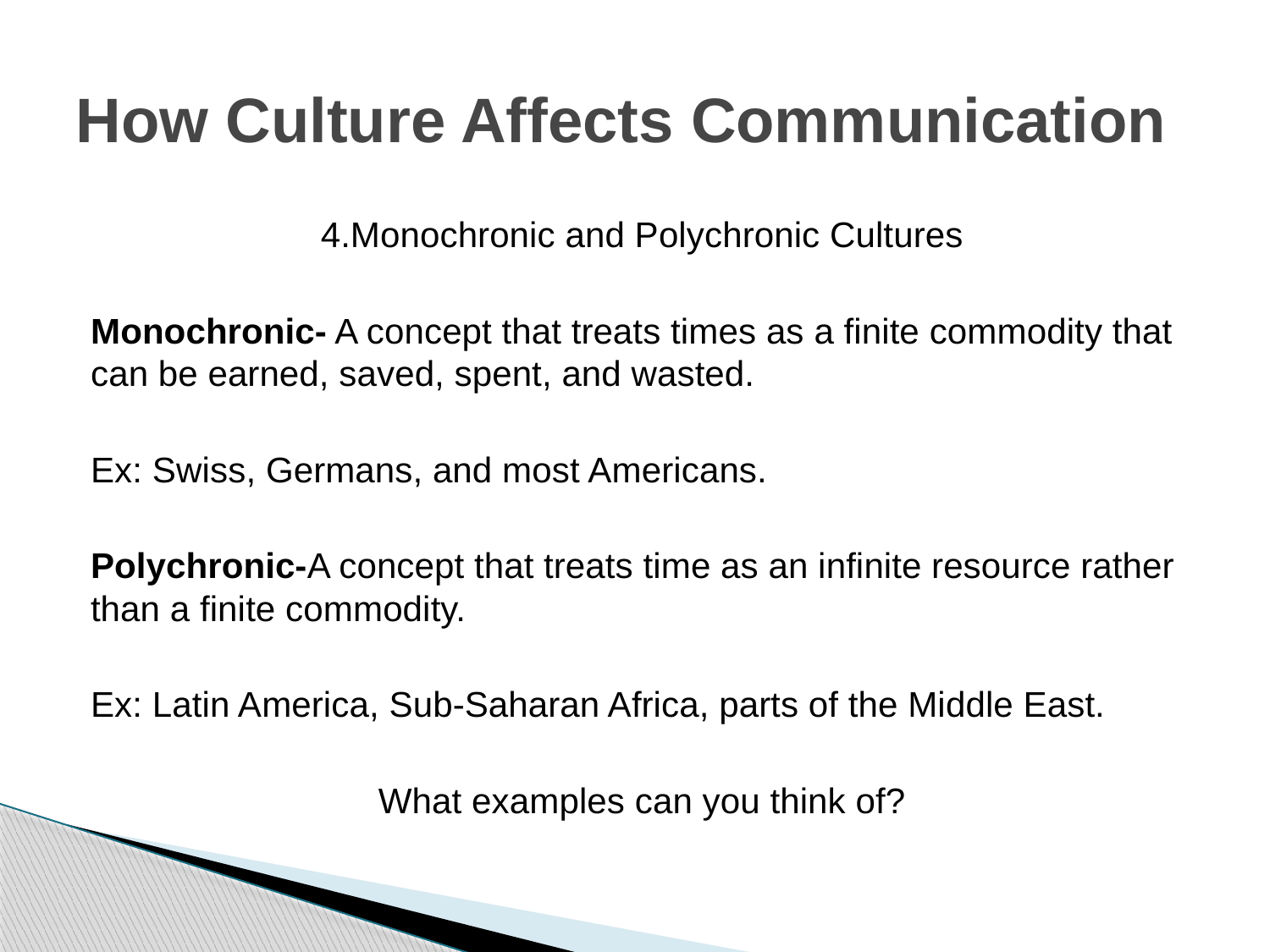

# How Culture Affects Communication
4.Monochronic and Polychronic Cultures

Monochronic- A concept that treats times as a finite commodity that can be earned, saved, spent, and wasted.

Ex: Swiss, Germans, and most Americans.

Polychronic-A concept that treats time as an infinite resource rather than a finite commodity.

Ex: Latin America, Sub-Saharan Africa, parts of the Middle East.

What examples can you think of?